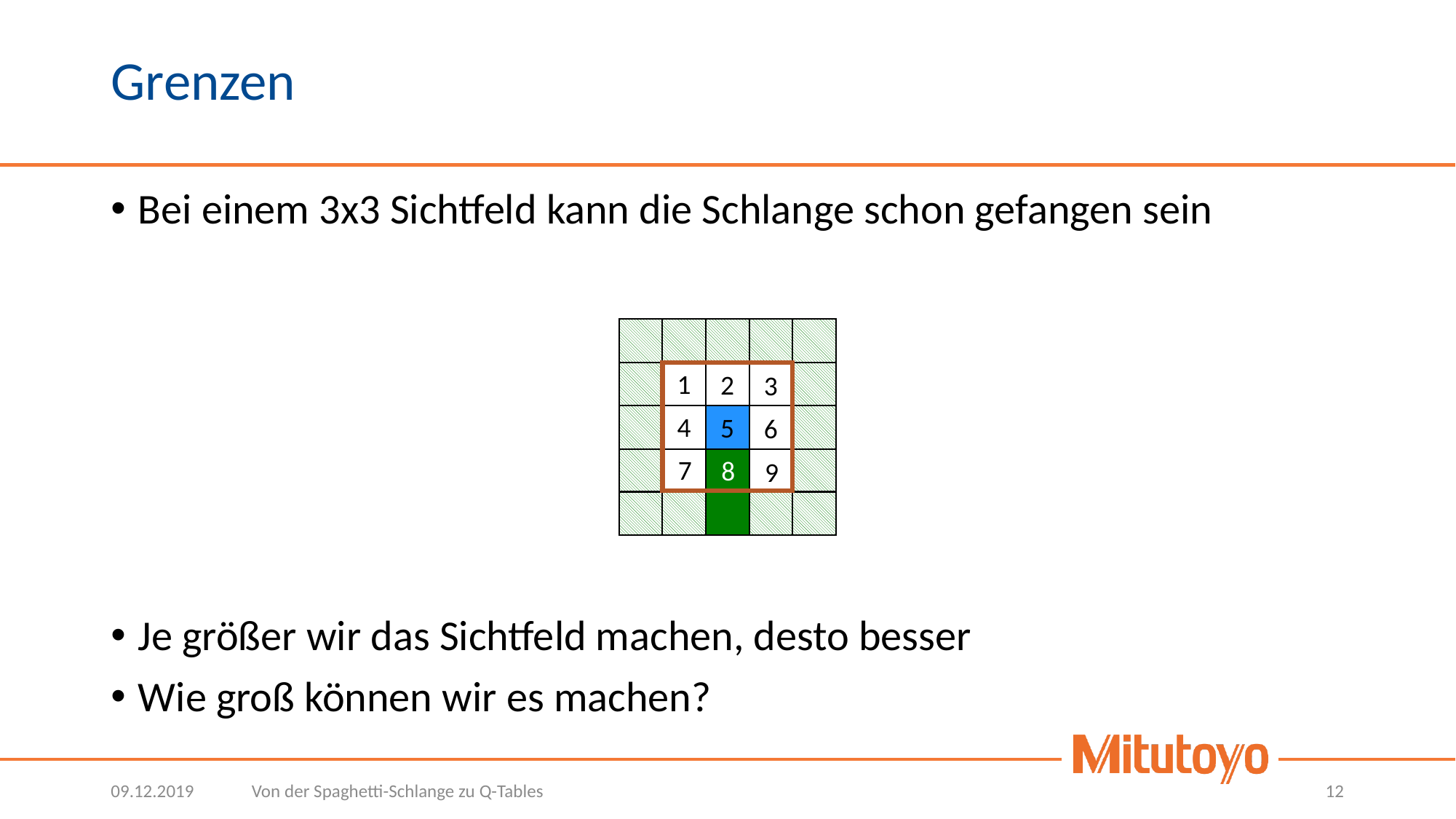

# Grenzen
Bei einem 3x3 Sichtfeld kann die Schlange schon gefangen sein

Je größer wir das Sichtfeld machen, desto besser
Wie groß können wir es machen?

1

2

3
4
5

6
7
8

9

09.12.2019
Von der Spaghetti-Schlange zu Q-Tables
12